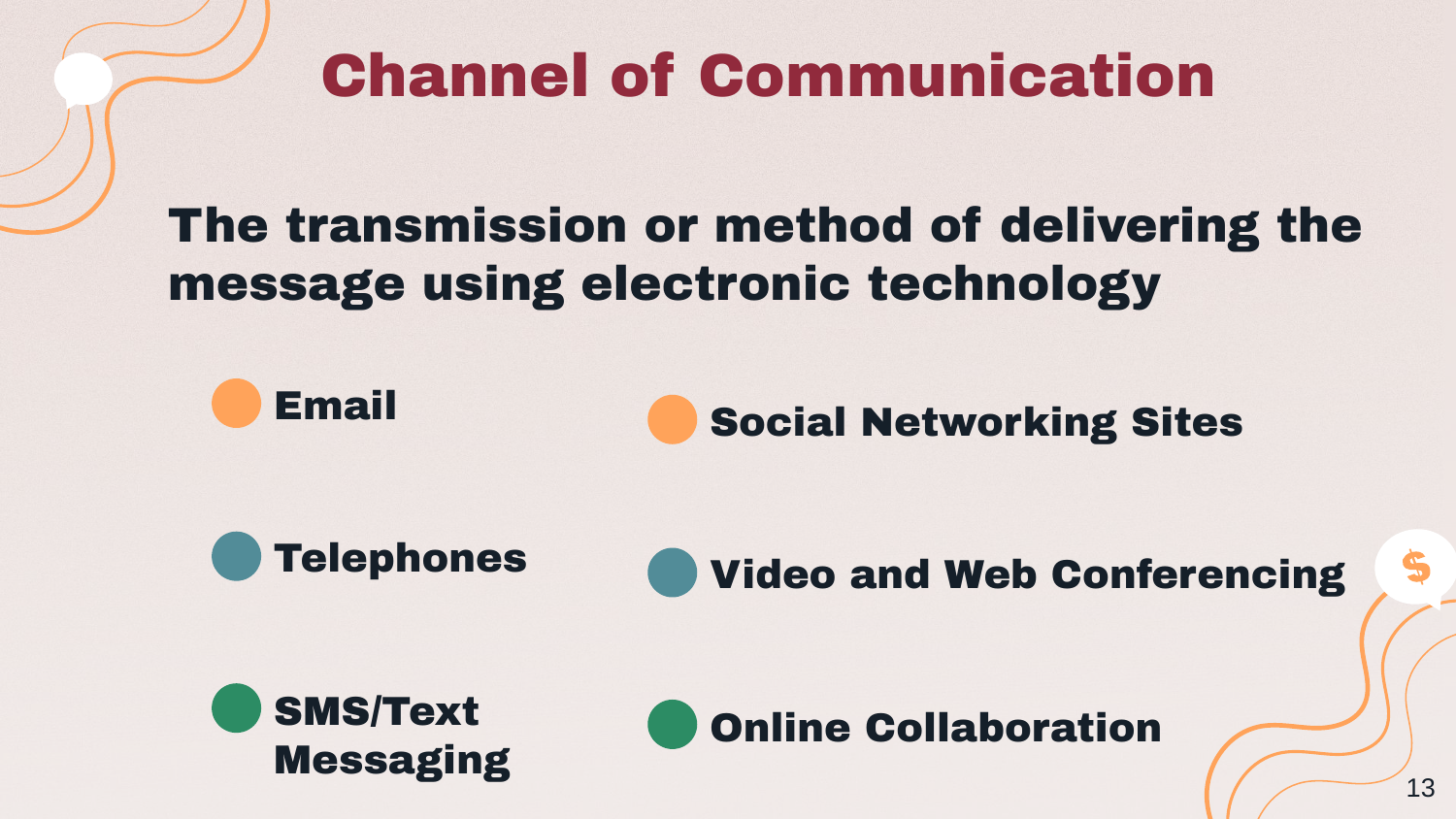

# Channel of Communication

The transmission or method of delivering the message using electronic technology
Email

Social Networking Sites

Telephones

Video and Web Conferencing

SMS/Text Messaging

Online Collaboration

13